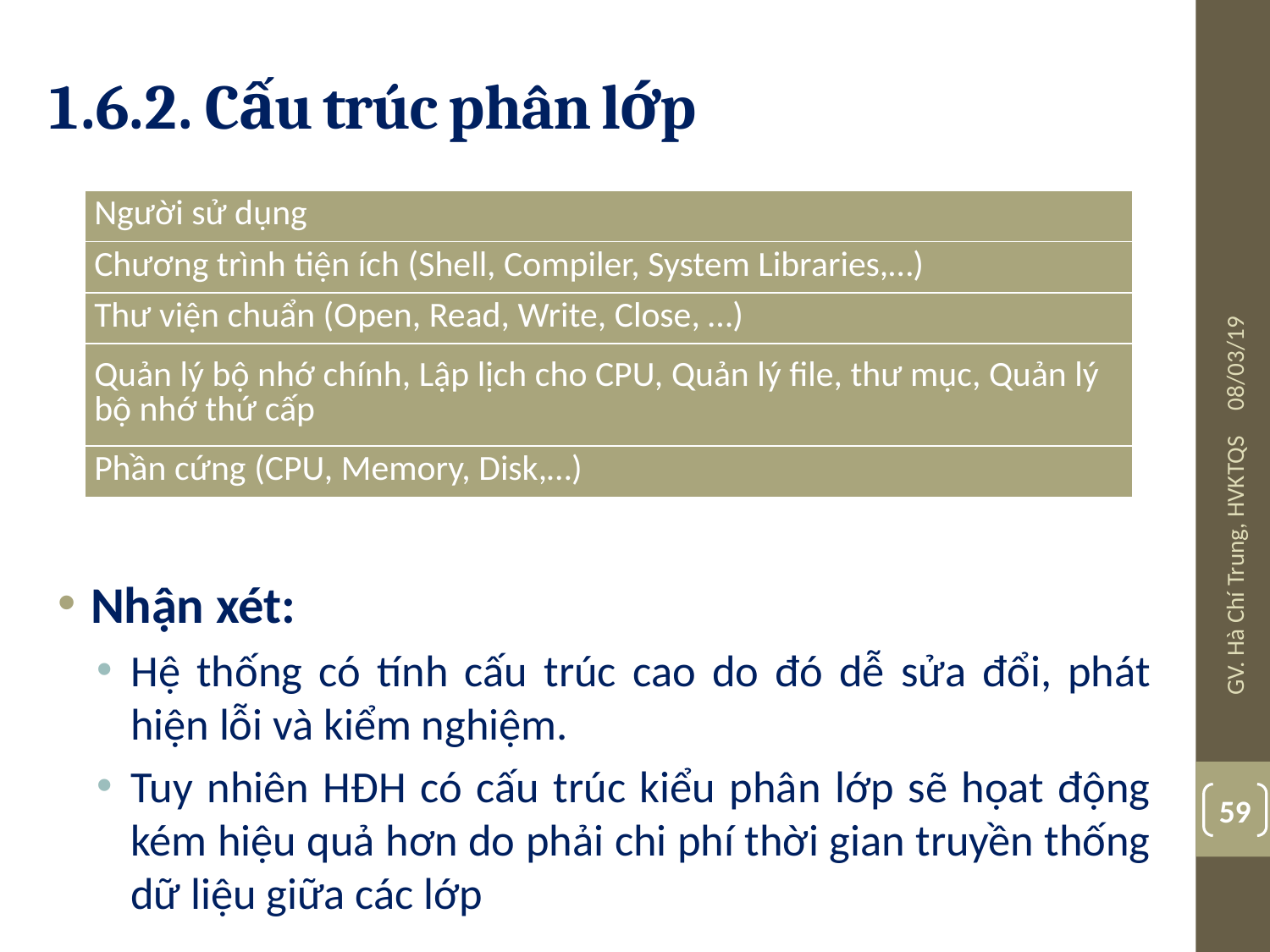

# 1.6.2. Cấu trúc phân lớp

Nhận xét:
Hệ thống có tính cấu trúc cao do đó dễ sửa đổi, phát hiện lỗi và kiểm nghiệm.
Tuy nhiên HĐH có cấu trúc kiểu phân lớp sẽ họat động kém hiệu quả hơn do phải chi phí thời gian truyền thống dữ liệu giữa các lớp

| Người sử dụng |
| --- |
| Chương trình tiện ích (Shell, Compiler, System Libraries,…) |
| Thư viện chuẩn (Open, Read, Write, Close, …) |
| Quản lý bộ nhớ chính, Lập lịch cho CPU, Quản lý file, thư mục, Quản lý bộ nhớ thứ cấp |
| Phần cứng (CPU, Memory, Disk,…) |
08/03/19
GV. Hà Chí Trung, HVKTQS
59